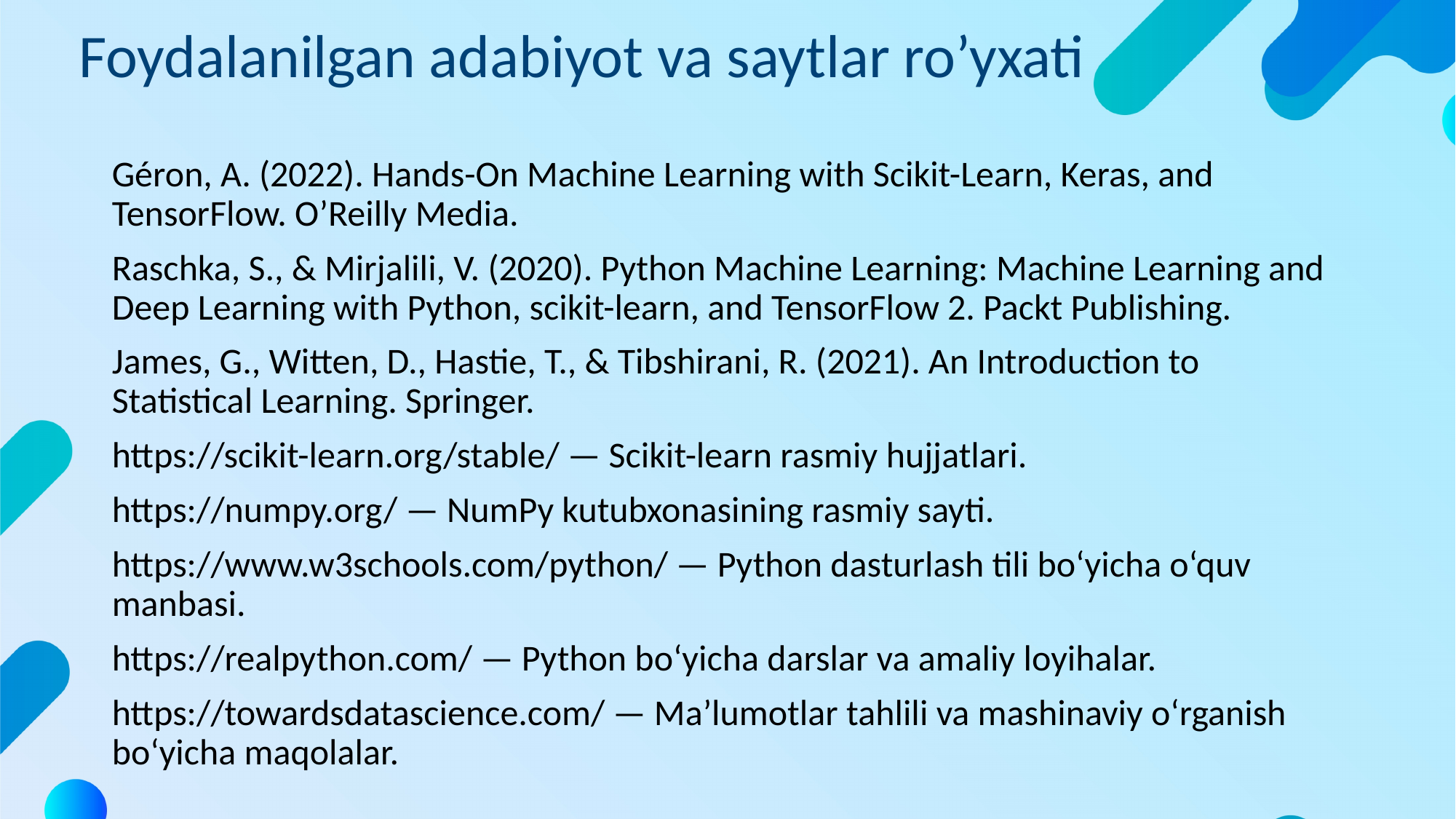

# Foydalanilgan adabiyot va saytlar ro’yxati
Géron, A. (2022). Hands-On Machine Learning with Scikit-Learn, Keras, and TensorFlow. O’Reilly Media.
Raschka, S., & Mirjalili, V. (2020). Python Machine Learning: Machine Learning and Deep Learning with Python, scikit-learn, and TensorFlow 2. Packt Publishing.
James, G., Witten, D., Hastie, T., & Tibshirani, R. (2021). An Introduction to Statistical Learning. Springer.
https://scikit-learn.org/stable/ — Scikit-learn rasmiy hujjatlari.
https://numpy.org/ — NumPy kutubxonasining rasmiy sayti.
https://www.w3schools.com/python/ — Python dasturlash tili bo‘yicha o‘quv manbasi.
https://realpython.com/ — Python bo‘yicha darslar va amaliy loyihalar.
https://towardsdatascience.com/ — Ma’lumotlar tahlili va mashinaviy o‘rganish bo‘yicha maqolalar.